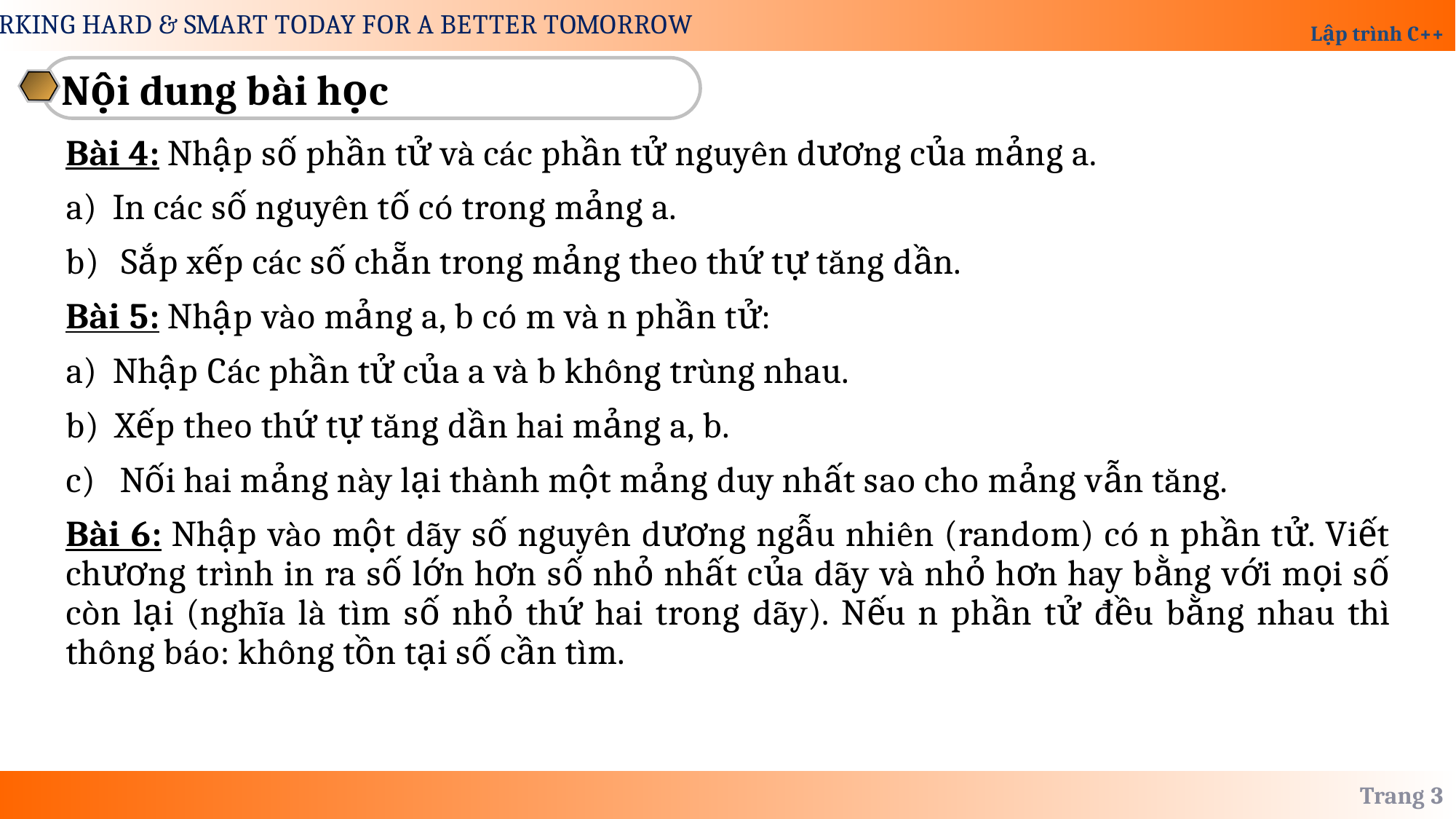

Nội dung bài học

Bài 4: Nhập số phần tử và các phần tử nguyên dương của mảng a.
a)  In các số nguyên tố có trong mảng a.
Sắp xếp các số chẵn trong mảng theo thứ tự tăng dần.
Bài 5: Nhập vào mảng a, b có m và n phần tử:
a)  Nhập Các phần tử của a và b không trùng nhau.
b)  Xếp theo thứ tự tăng dần hai mảng a, b.
Nối hai mảng này lại thành một mảng duy nhất sao cho mảng vẫn tăng.
Bài 6: Nhập vào một dãy số nguyên dương ngẫu nhiên (random) có n phần tử. Viết chương trình in ra số lớn hơn số nhỏ nhất của dãy và nhỏ hơn hay bằng với mọi số còn lại (nghĩa là tìm số nhỏ thứ hai trong dãy). Nếu n phần tử đều bằng nhau thì thông báo: không tồn tại số cần tìm.
Trang 3